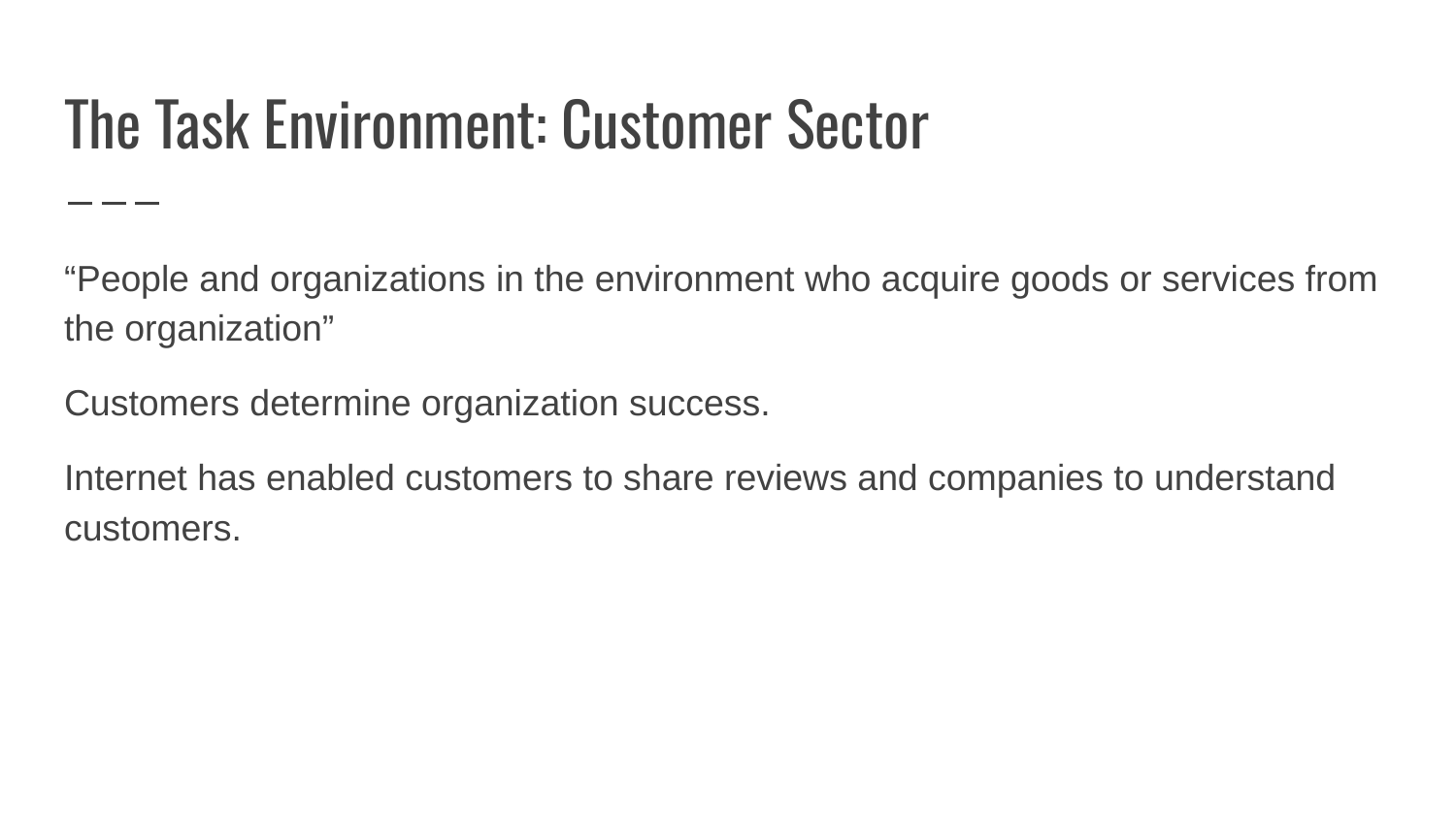

# The Task Environment: Customer Sector
“People and organizations in the environment who acquire goods or services from the organization”
Customers determine organization success.
Internet has enabled customers to share reviews and companies to understand customers.